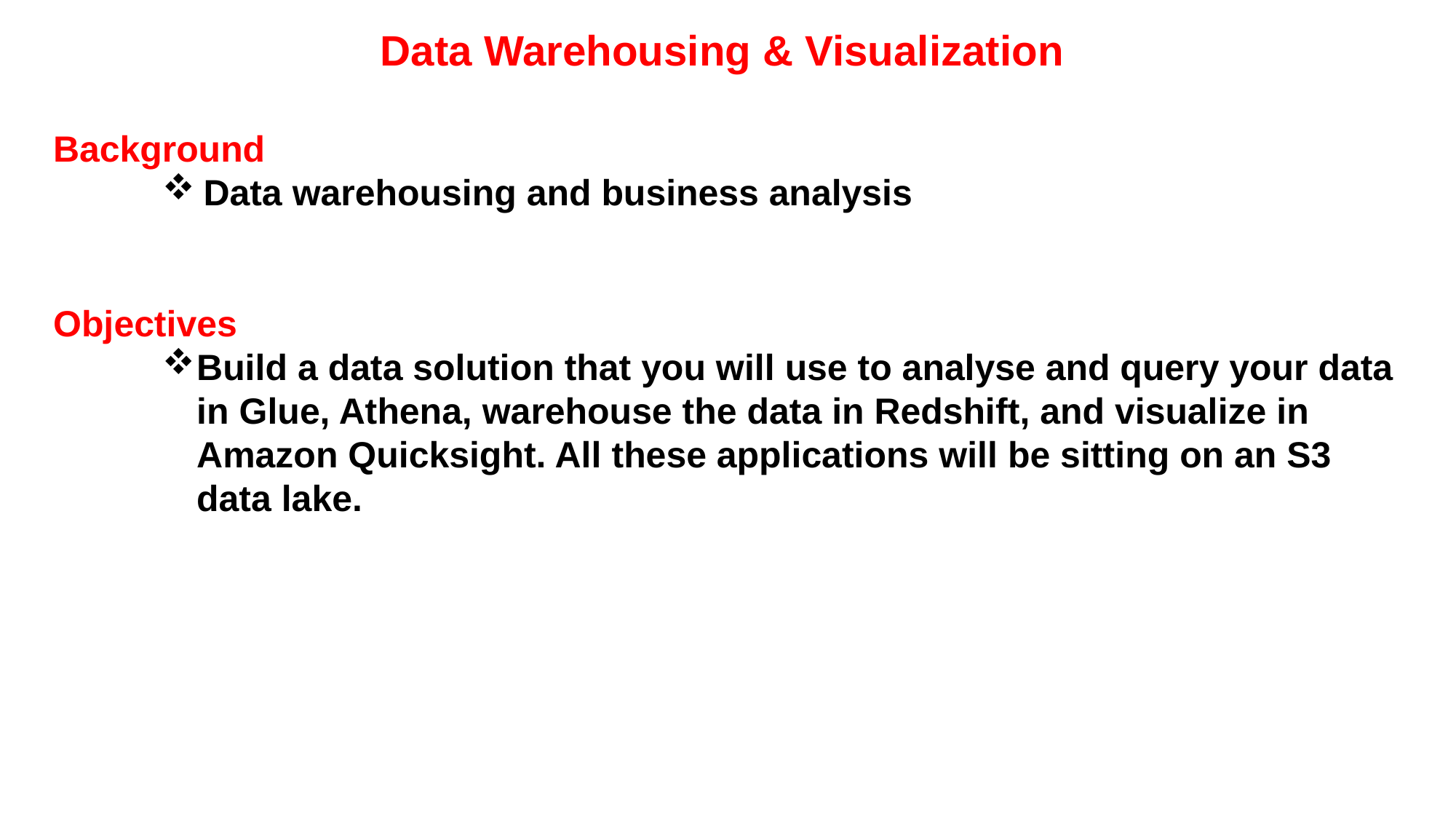

Data Warehousing & Visualization
Background
Data warehousing and business analysis

Objectives
Build a data solution that you will use to analyse and query your data in Glue, Athena, warehouse the data in Redshift, and visualize in Amazon Quicksight. All these applications will be sitting on an S3 data lake.